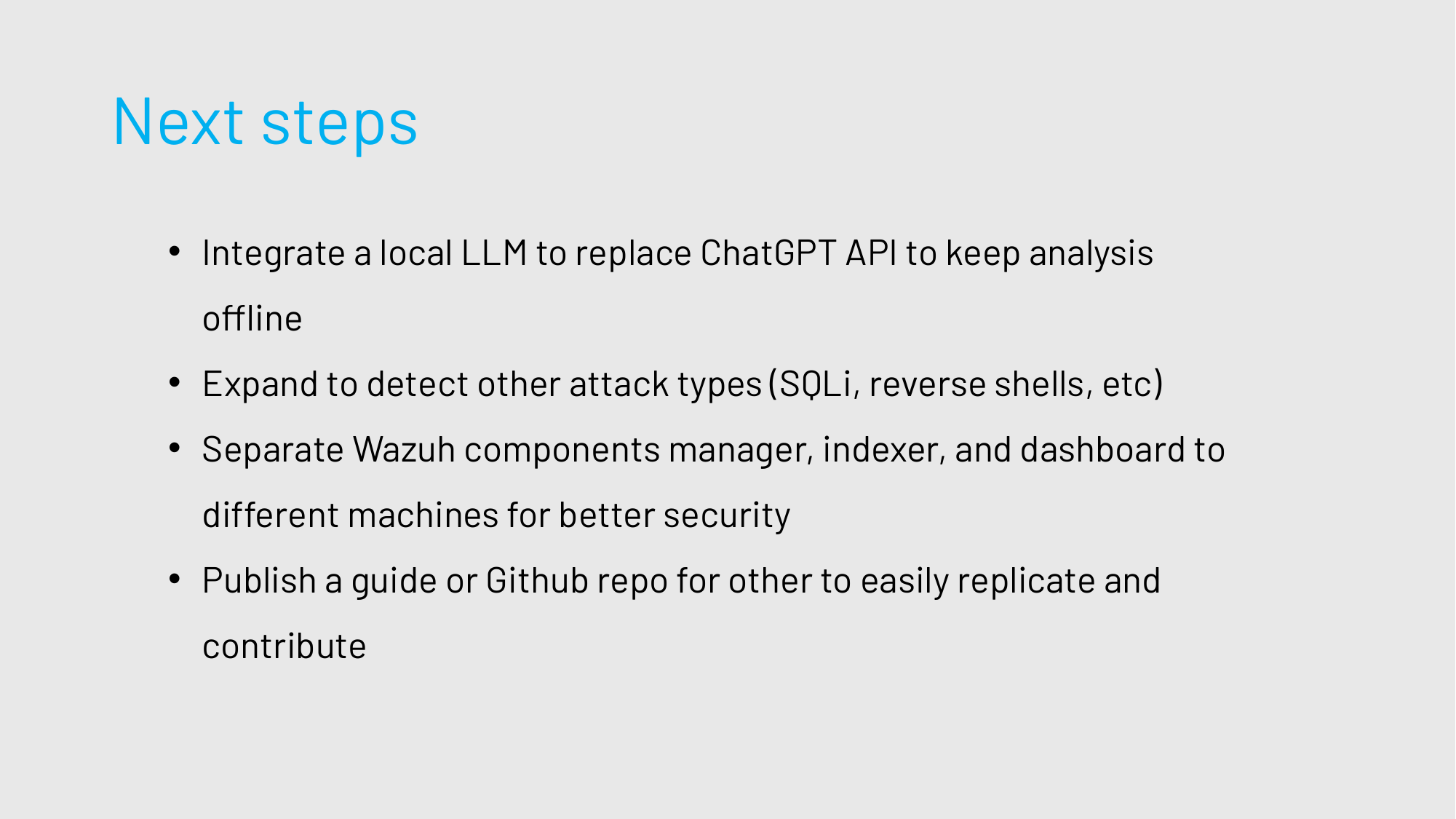

# Next steps
Integrate a local LLM to replace ChatGPT API to keep analysis offline
Expand to detect other attack types (SQLi, reverse shells, etc)
Separate Wazuh components manager, indexer, and dashboard to different machines for better security
Publish a guide or Github repo for other to easily replicate and contribute